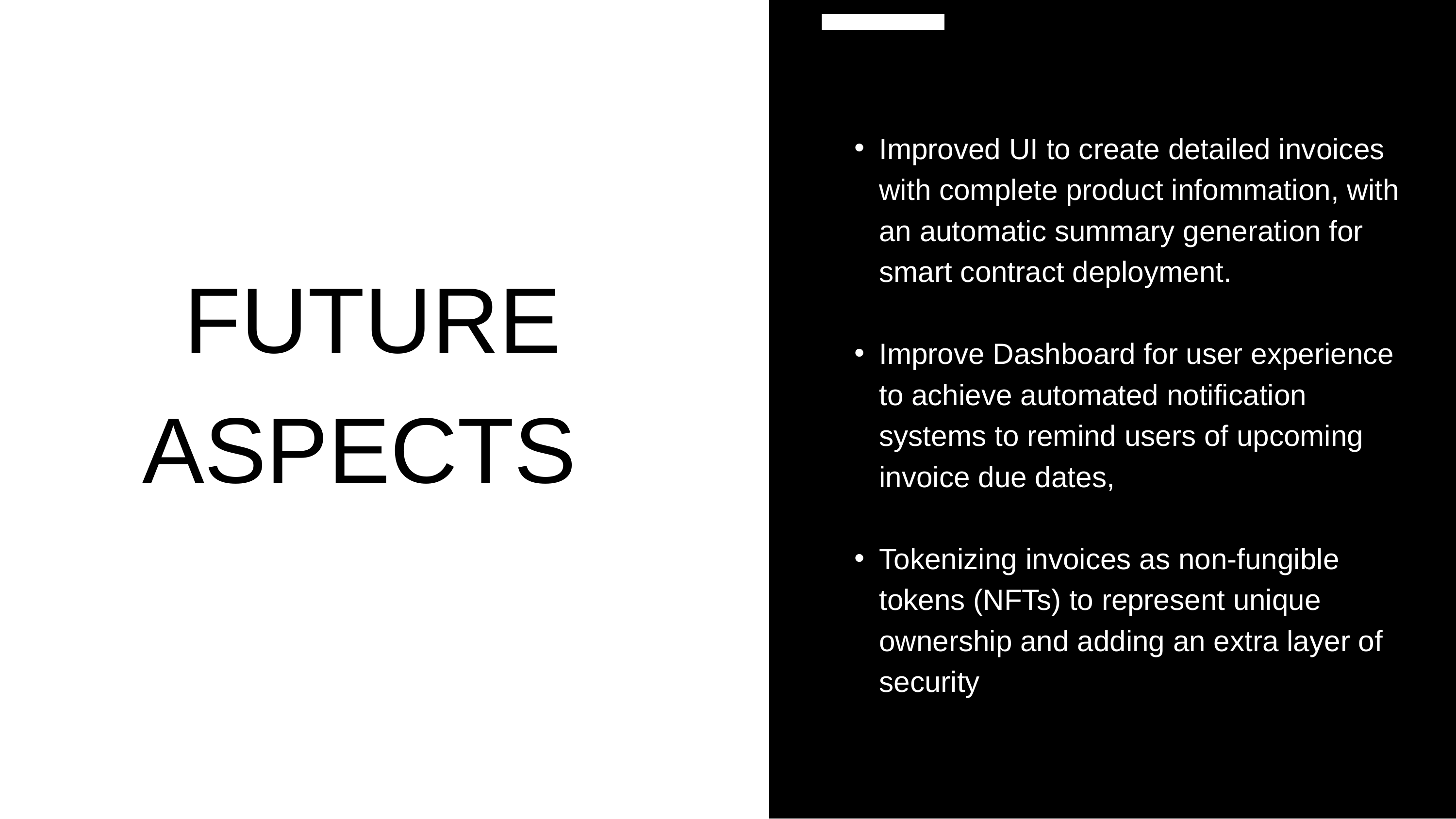

Improved UI to create detailed invoices with complete product infommation, with an automatic summary generation for smart contract deployment.

Improve Dashboard for user experience to achieve automated notification systems to remind users of upcoming invoice due dates,

Tokenizing invoices as non-fungible tokens (NFTs) to represent unique ownership and adding an extra layer of security
FUTURE ASPECTS